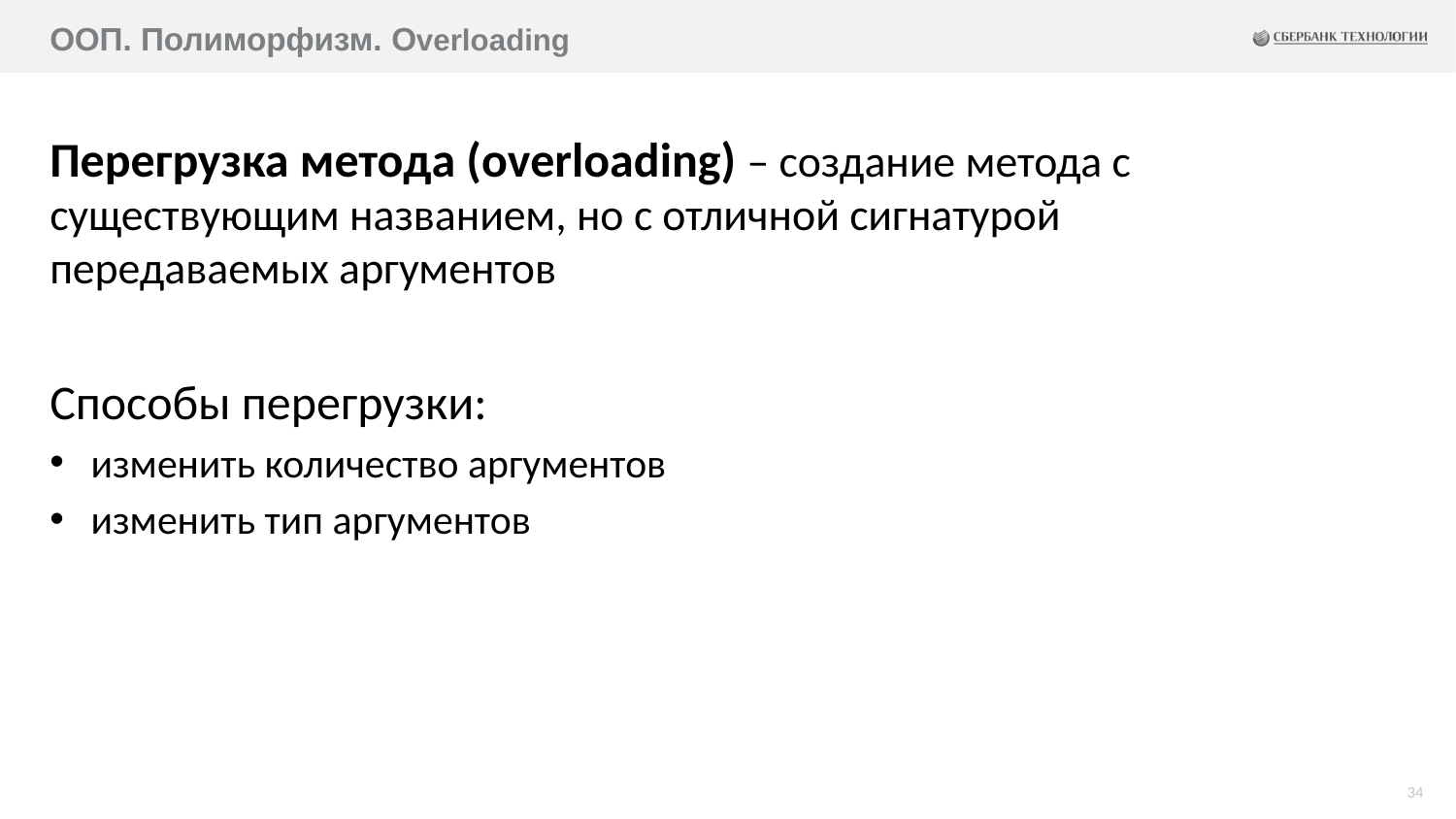

# ООП. Полиморфизм. Overloading
Перегрузка метода (overloading) – создание метода с существующим названием, но с отличной сигнатурой передаваемых аргументов

Способы перегрузки:
изменить количество аргументов
изменить тип аргументов

34